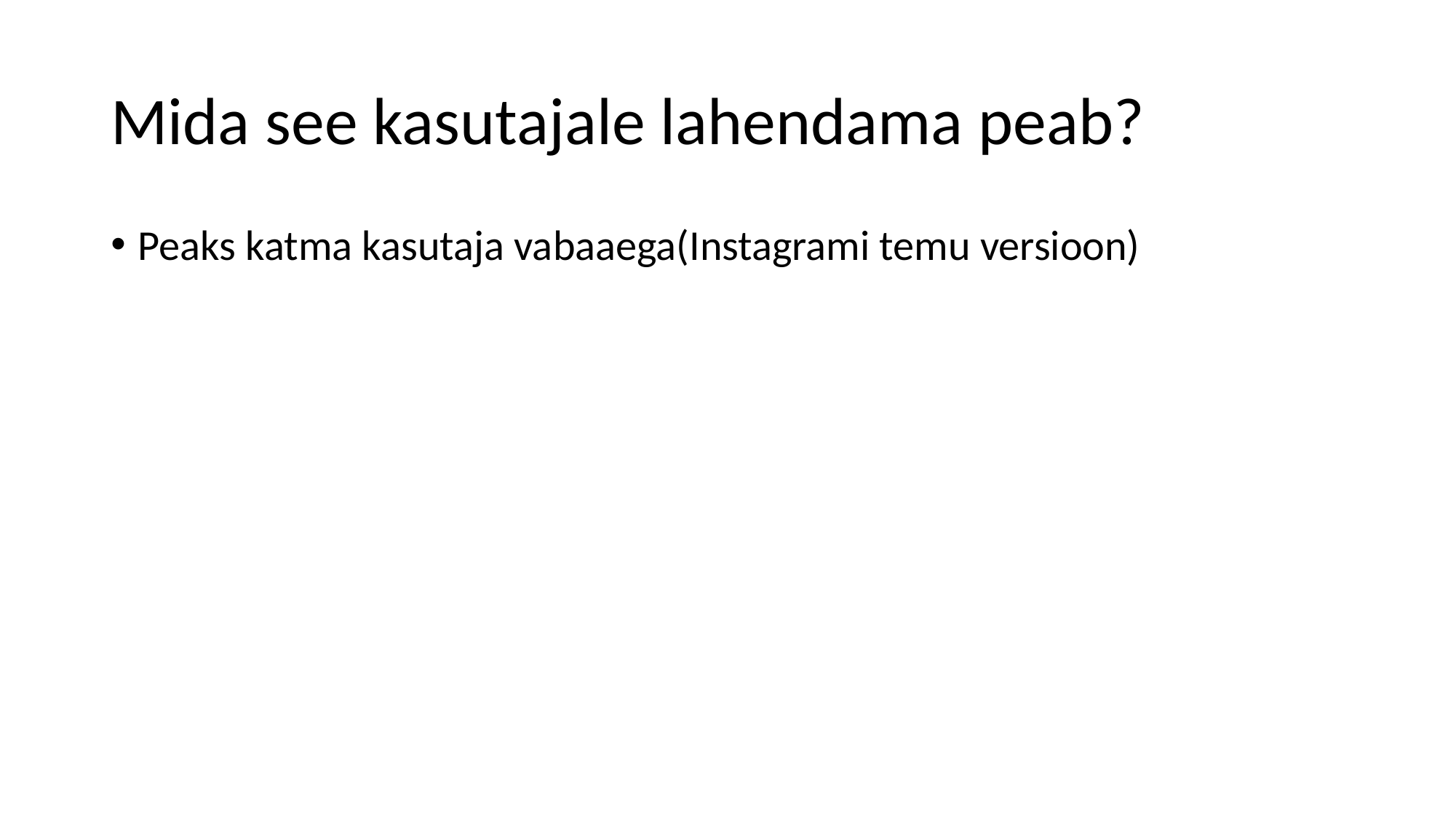

# Mida see kasutajale lahendama peab?
Peaks katma kasutaja vabaaega(Instagrami temu versioon)